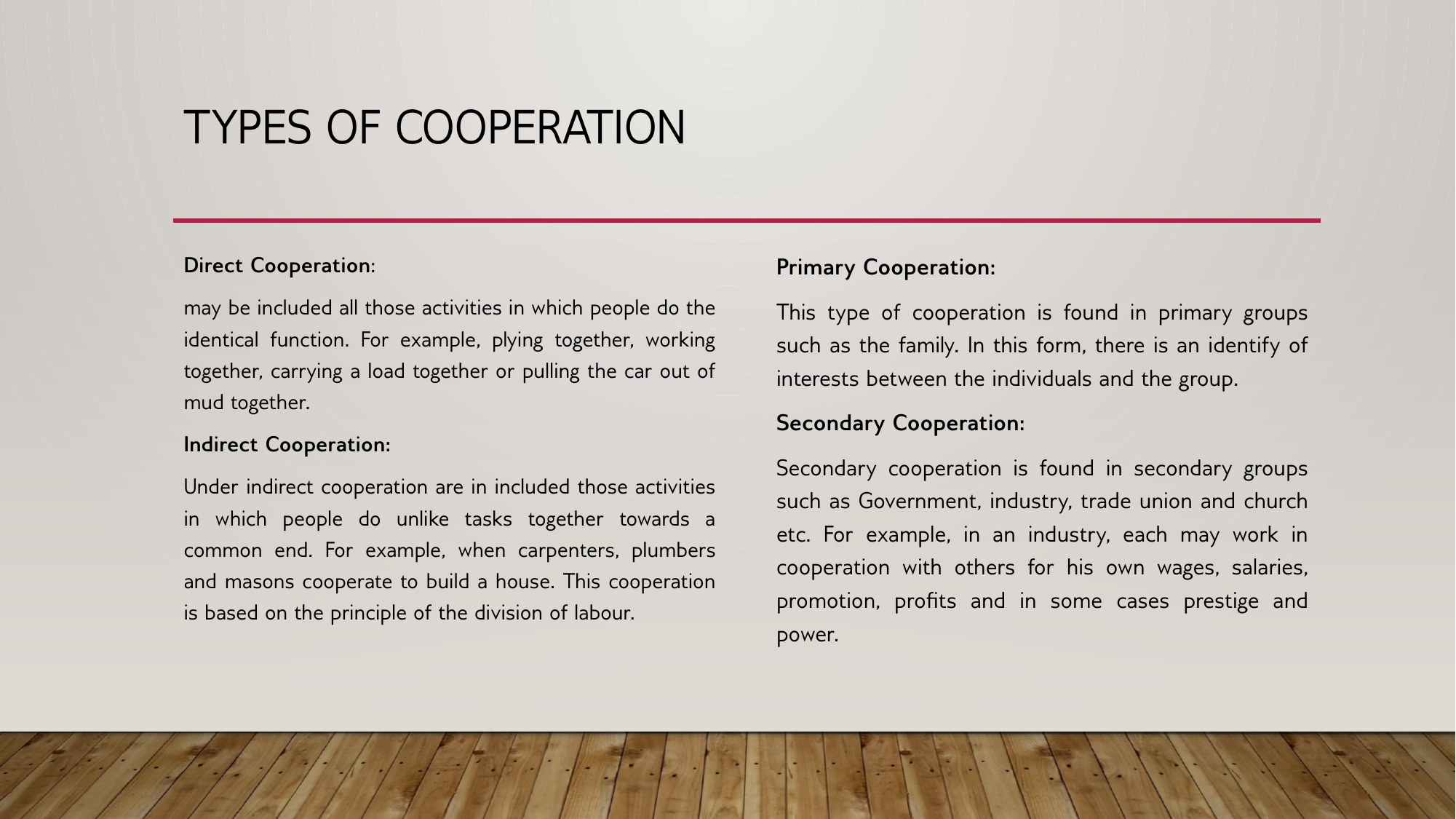

# Types of cooperation
Direct Cooperation:
may be included all those activities in which people do the identical function. For example, plying together, working together, carrying a load together or pulling the car out of mud together.
Indirect Cooperation:
Under indirect cooperation are in included those activities in which people do unlike tasks together towards a common end. For example, when carpenters, plumbers and masons cooperate to build a house. This cooperation is based on the principle of the division of labour.
Primary Cooperation:
This type of cooperation is found in primary groups such as the family. In this form, there is an identify of interests between the individuals and the group.
Secondary Cooperation:
Secondary cooperation is found in secondary groups such as Government, industry, trade union and church etc. For example, in an industry, each may work in cooperation with others for his own wages, salaries, promotion, profits and in some cases prestige and power.